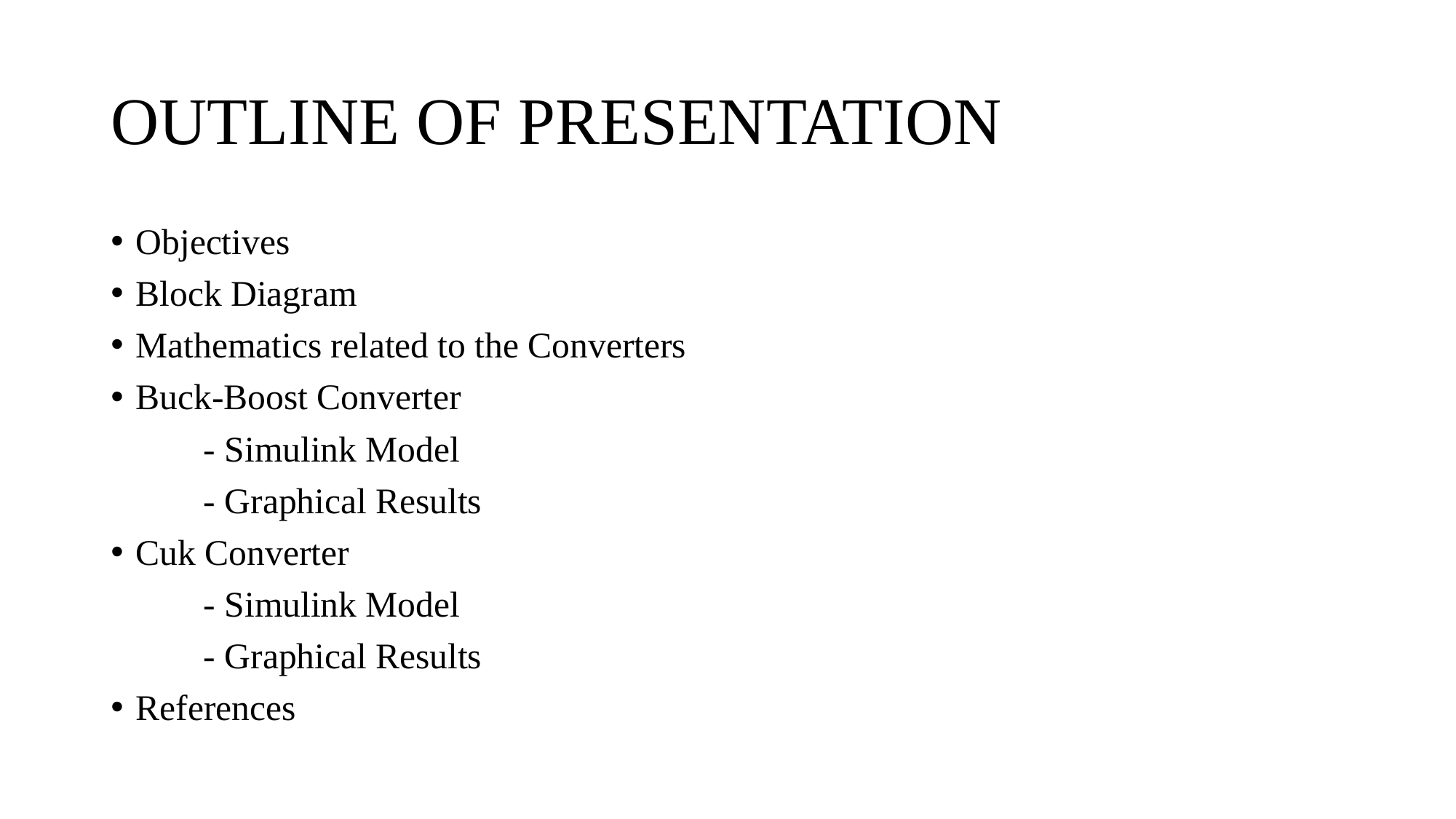

# OUTLINE OF PRESENTATION
Objectives
Block Diagram
Mathematics related to the Converters
Buck-Boost Converter
	- Simulink Model
	- Graphical Results
Cuk Converter
	- Simulink Model
	- Graphical Results
References